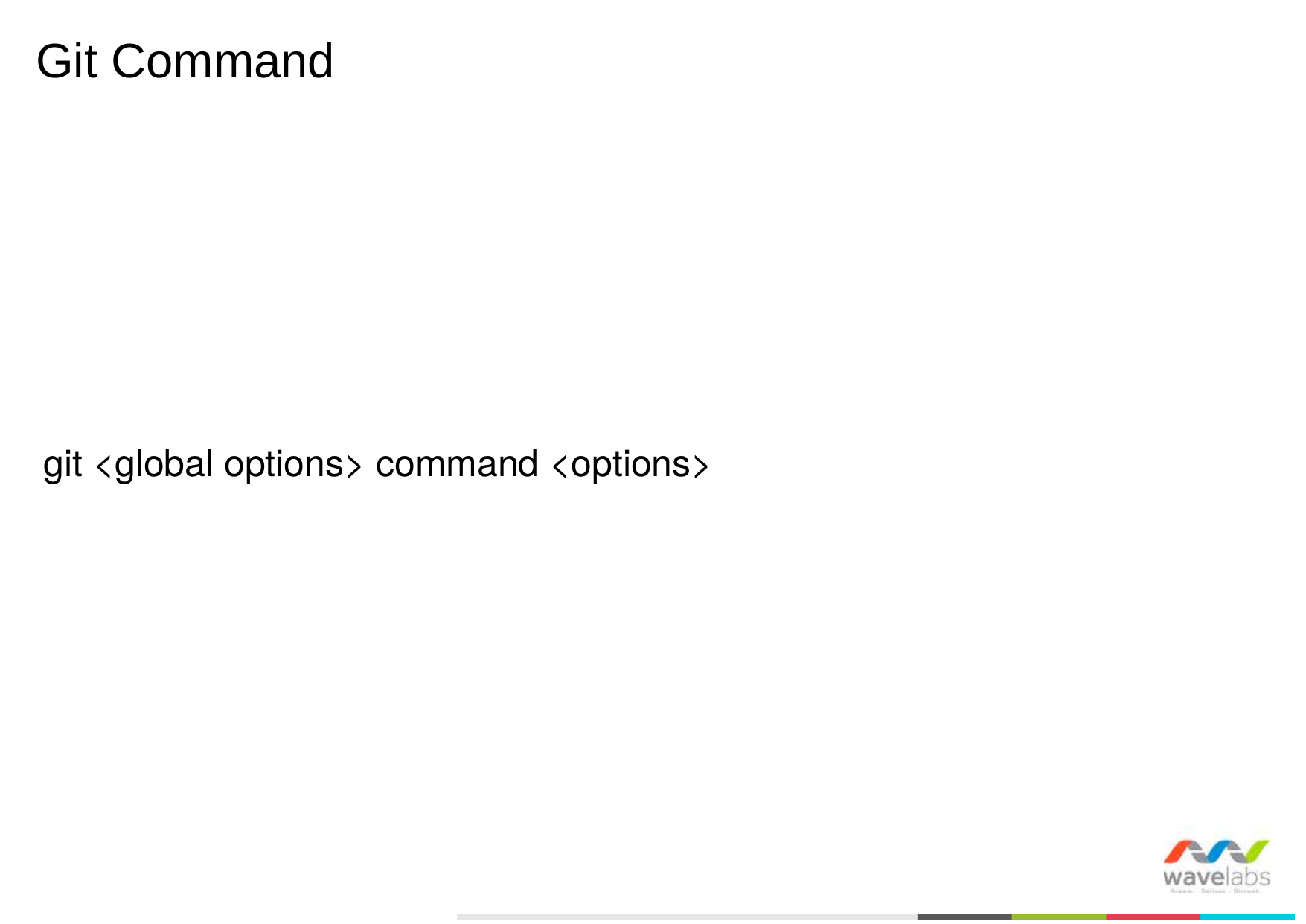

# Git Command
git <global options> command <options>